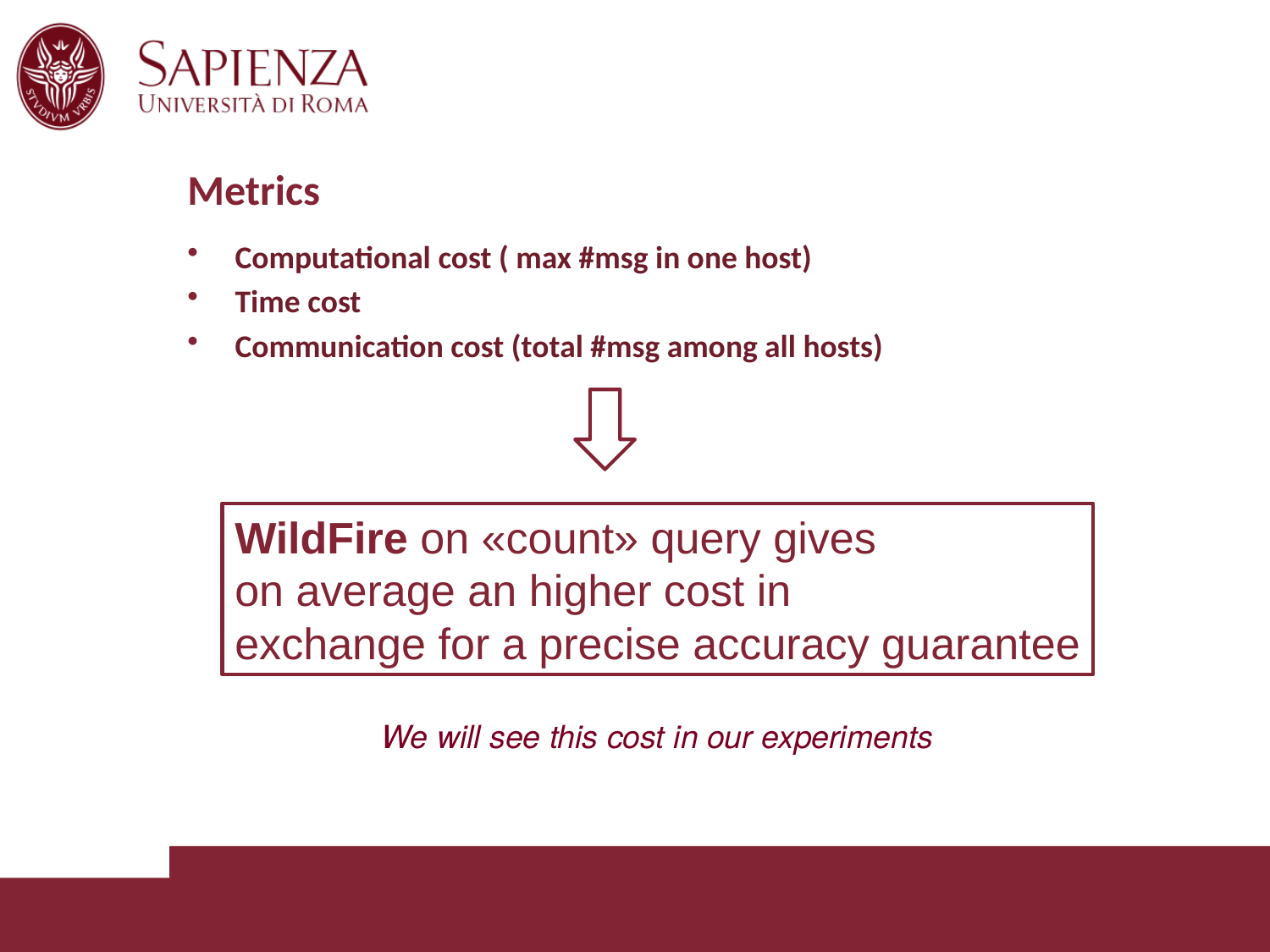

# Metrics
Computational cost ( max #msg in one host)
Time cost
Communication cost (total #msg among all hosts)

WildFire on «count» query gives
on average an higher cost in
exchange for a precise accuracy guarantee
We will see this cost in our experiments